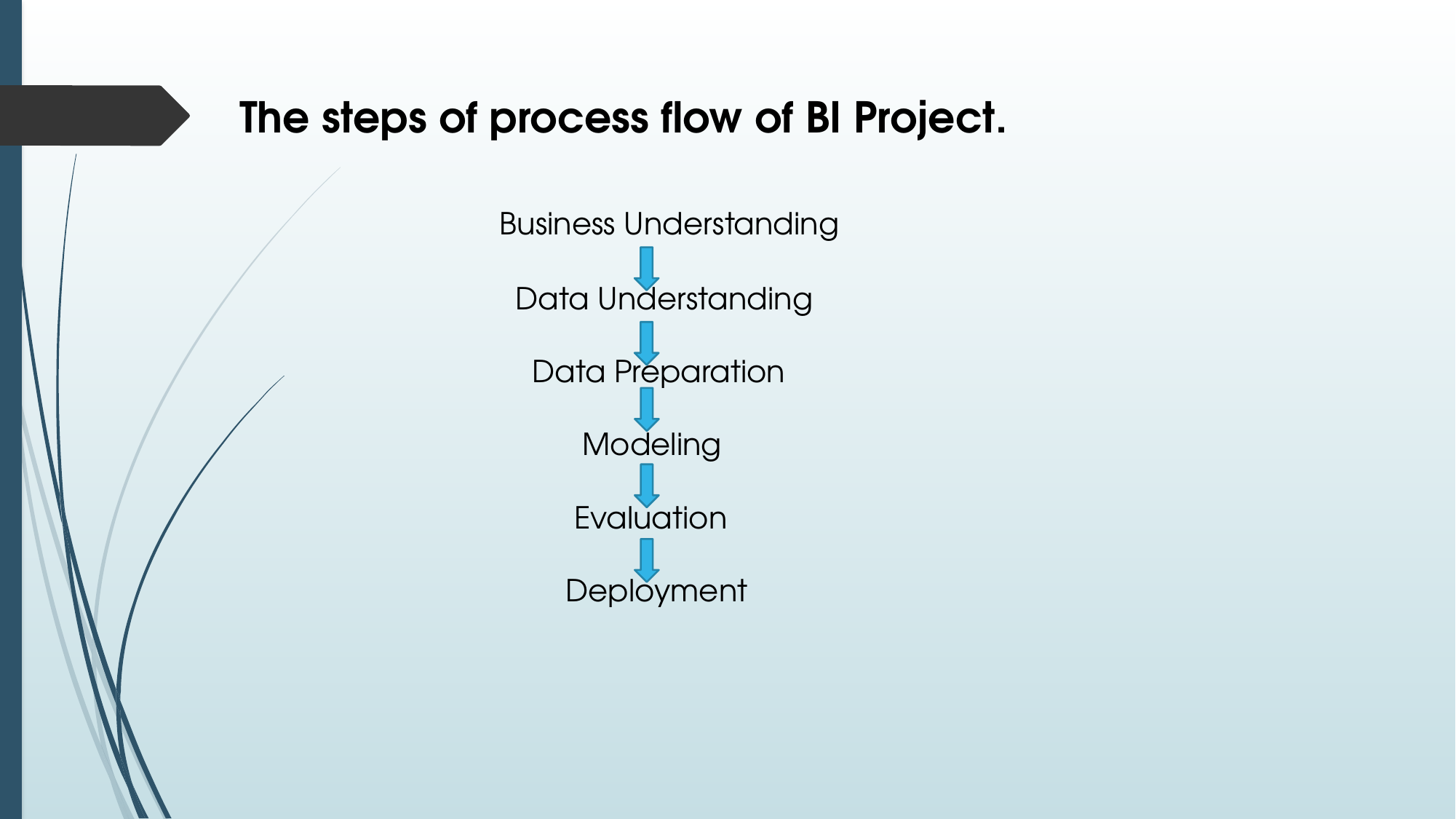

The steps of process flow of BI Project.

                      Business Understanding

                                 Data Understanding

                                   Data Preparation

                                         Modeling

                                        Evaluation

                                       Deployment